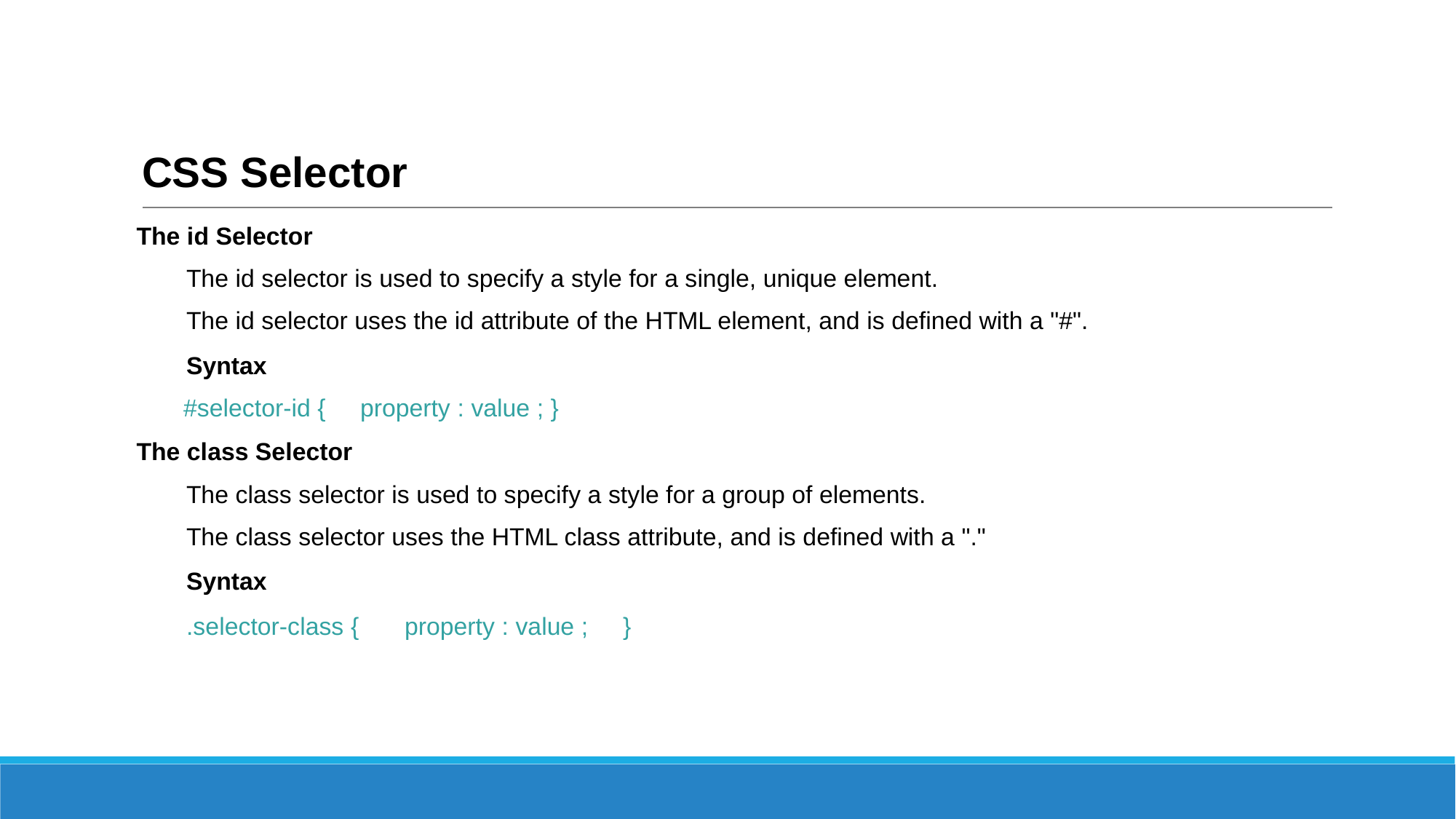

# CSS Selector
The id Selector
The id selector is used to specify a style for a single, unique element.
The id selector uses the id attribute of the HTML element, and is defined with a "#".
Syntax
      #selector-id {	property : value ; }
The class Selector
The class selector is used to specify a style for a group of elements.
The class selector uses the HTML class attribute, and is defined with a "."
Syntax
.selector-class {	property : value ;	}